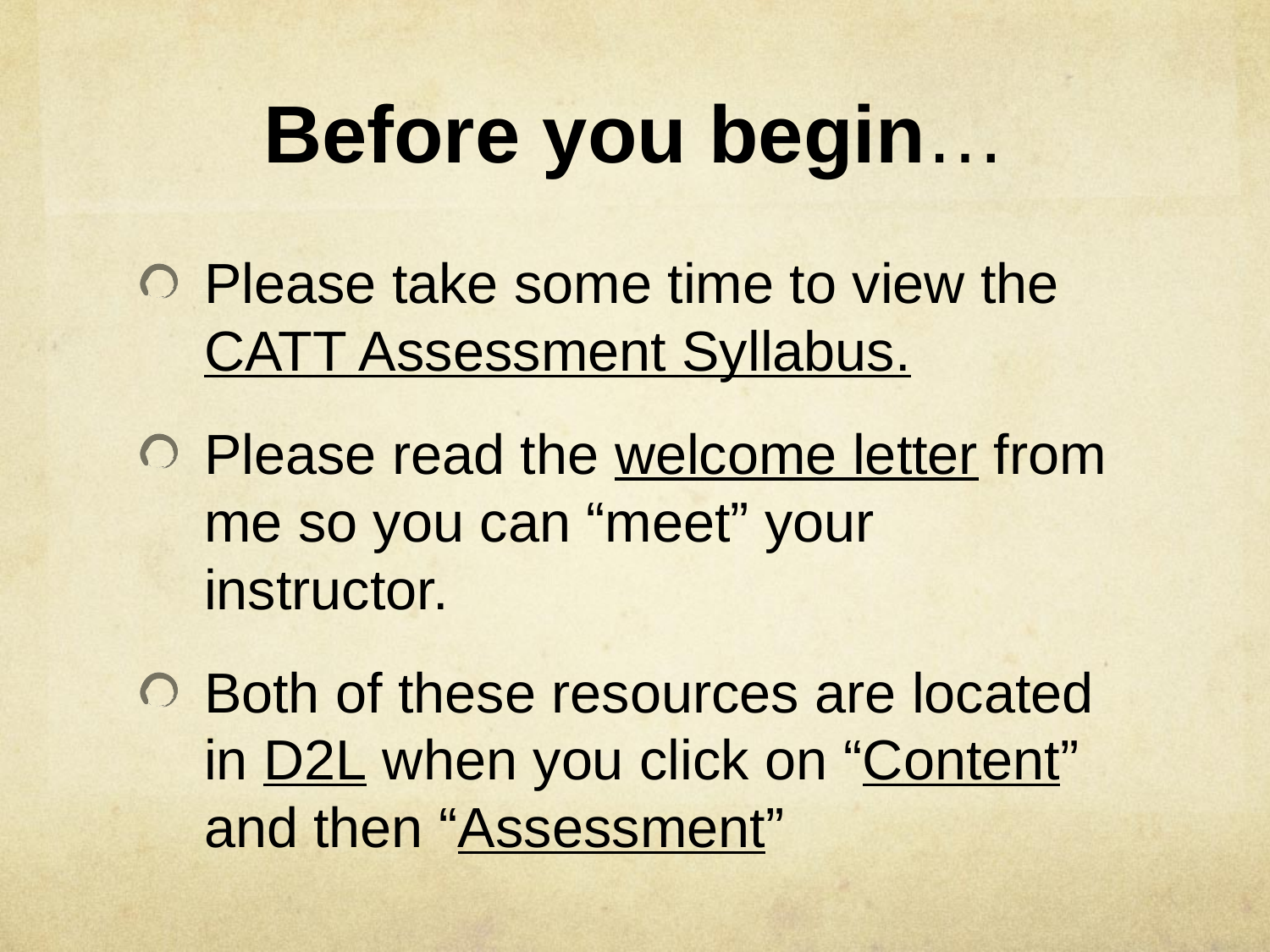

# Before you begin…
Please take some time to view the CATT Assessment Syllabus.
Please read the welcome letter from me so you can “meet” your instructor.
Both of these resources are located in D2L when you click on “Content” and then “Assessment”